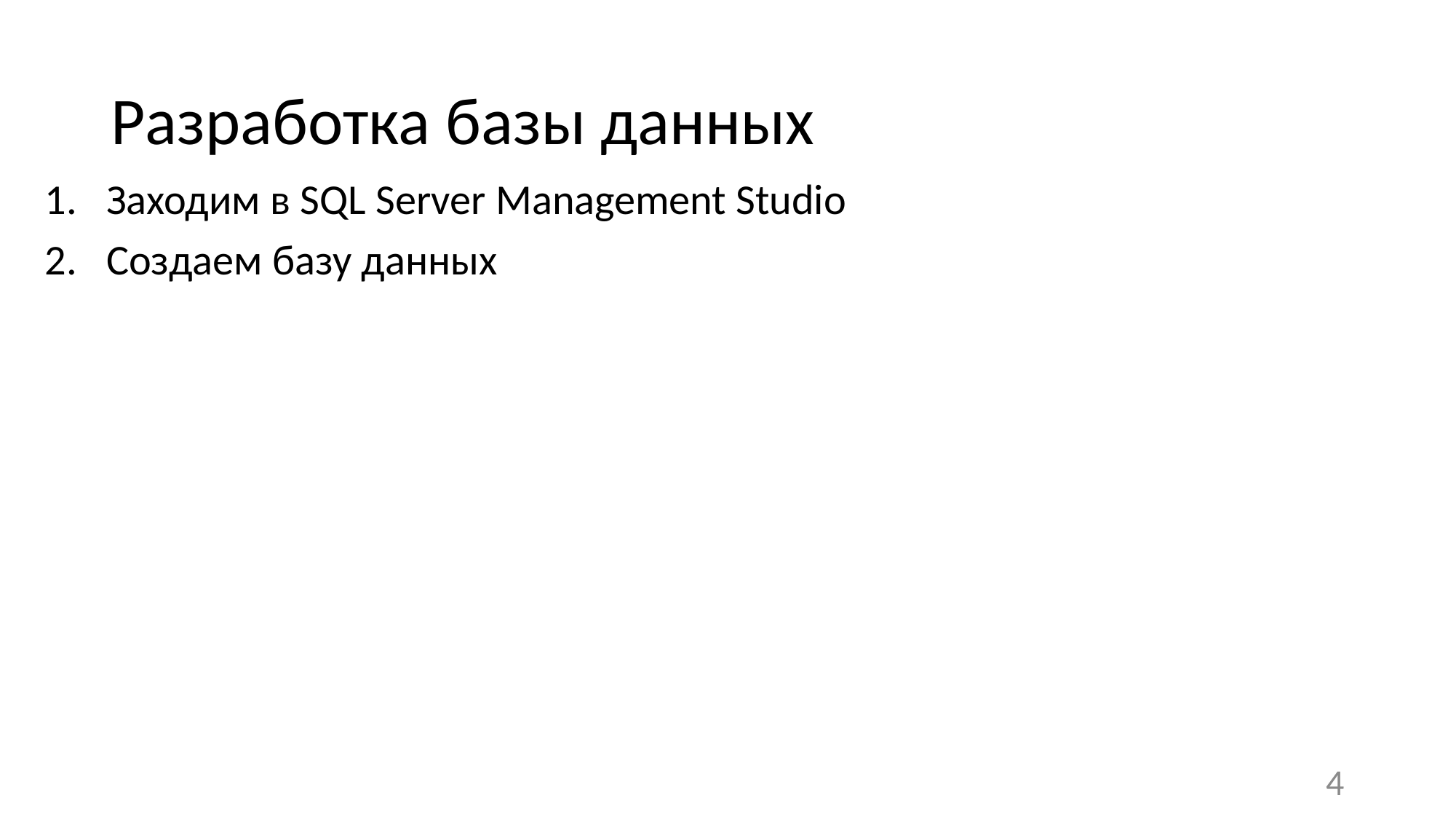

# Разработка базы данных
Заходим в SQL Server Management Studio
Создаем базу данных

4